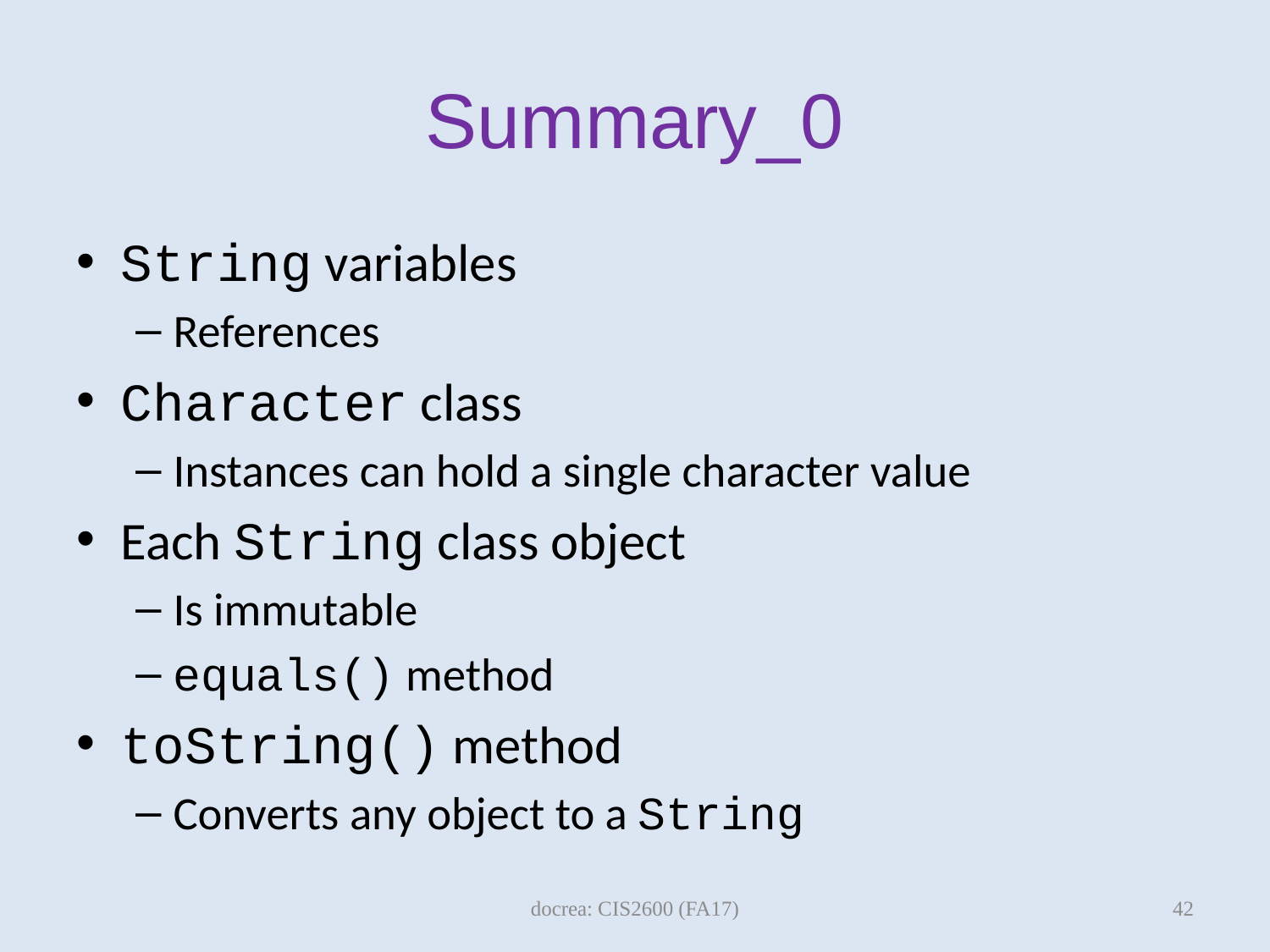

# Summary_0
String variables
References
Character class
Instances can hold a single character value
Each String class object
Is immutable
equals() method
toString() method
Converts any object to a String

42
docrea: CIS2600 (FA17)